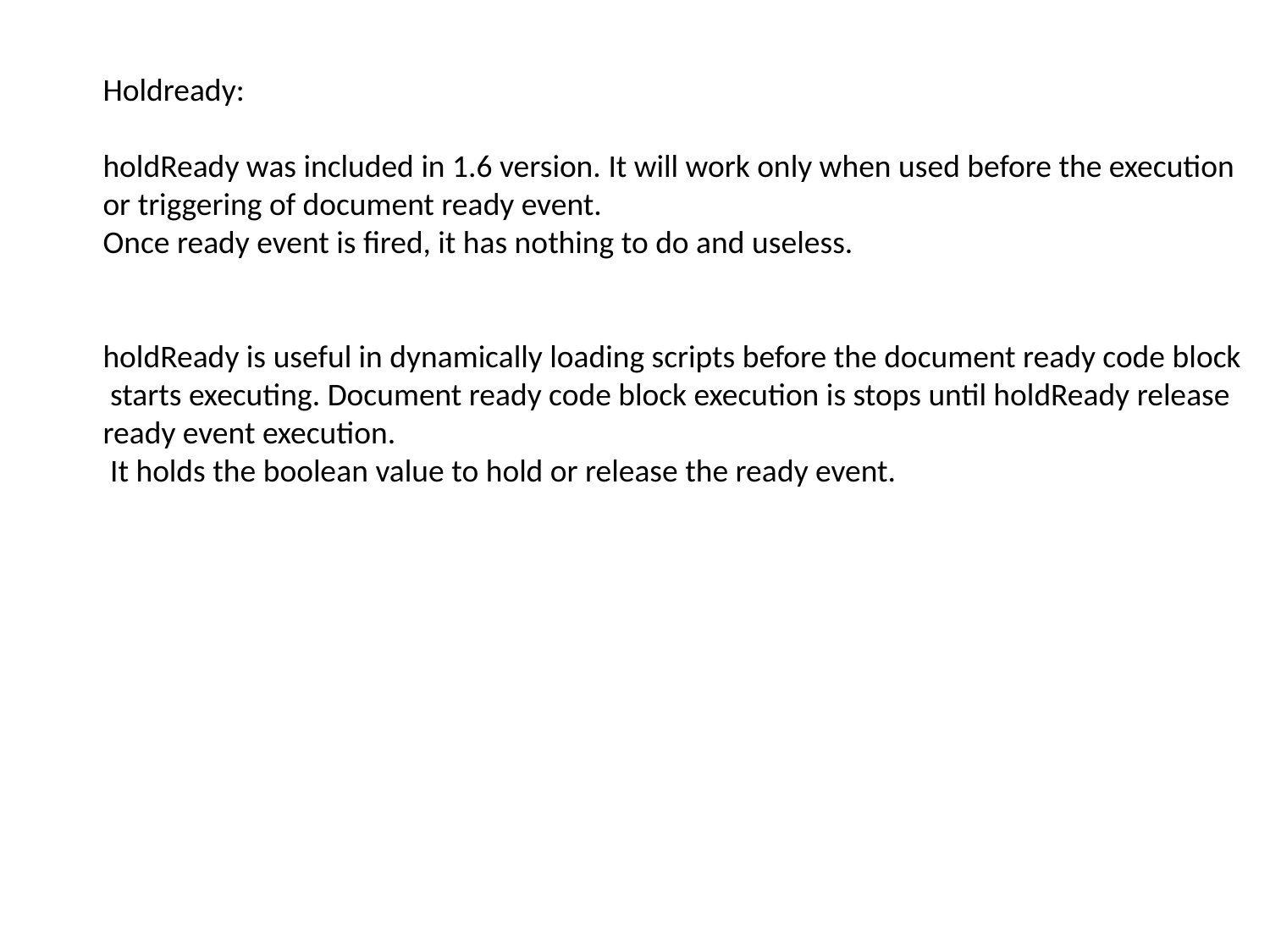

Holdready:

holdReady was included in 1.6 version. It will work only when used before the execution
or triggering of document ready event.
Once ready event is fired, it has nothing to do and useless.

holdReady is useful in dynamically loading scripts before the document ready code block
 starts executing. Document ready code block execution is stops until holdReady release
ready event execution.
 It holds the boolean value to hold or release the ready event.